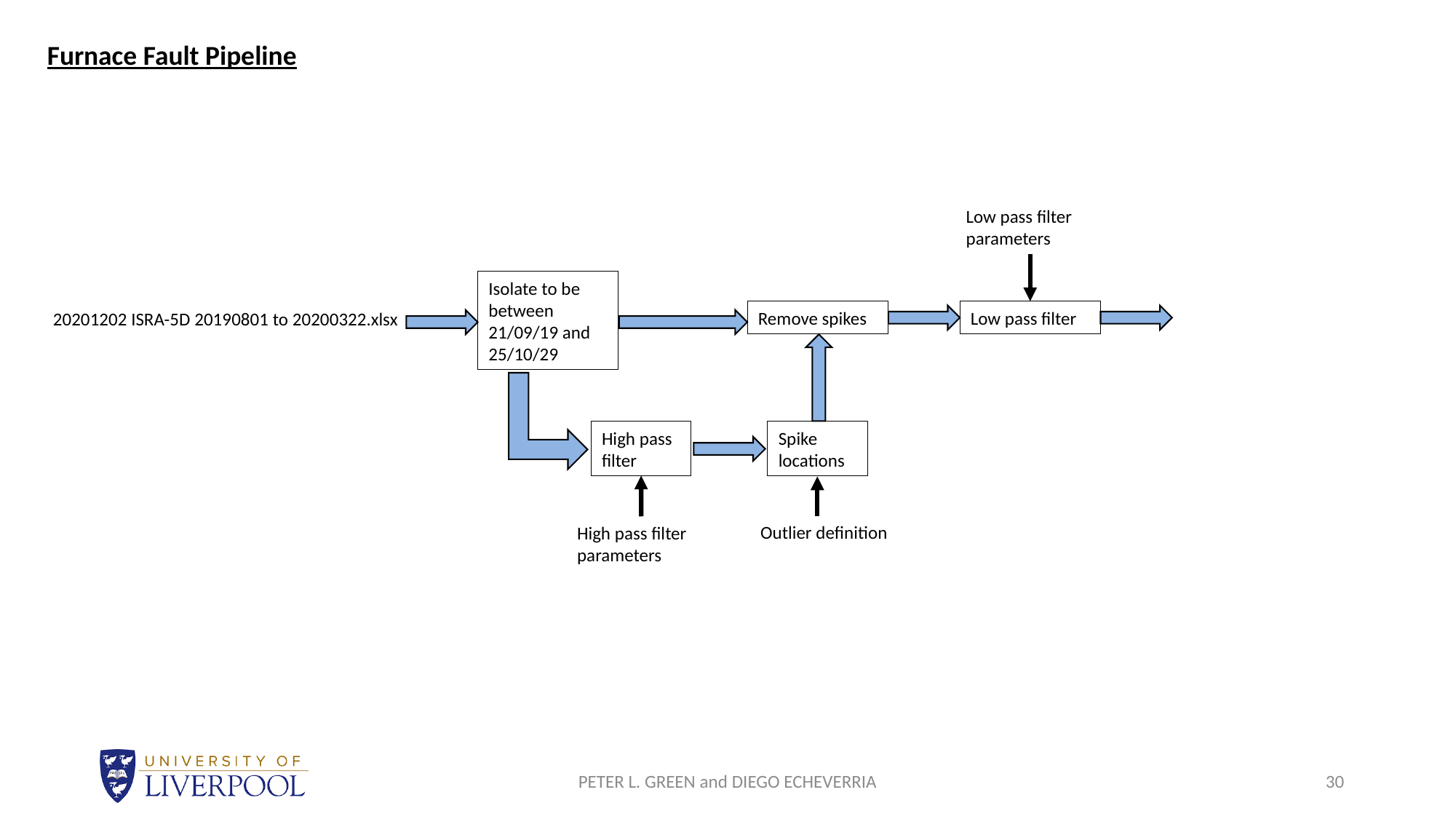

Furnace Fault Pipeline
Low pass filter parameters
Isolate to be between 21/09/19 and 25/10/29
Low pass filter
Remove spikes
20201202 ISRA-5D 20190801 to 20200322.xlsx

High pass filter
Spike locations

Outlier definition
High pass filter parameters
PETER L. GREEN and DIEGO ECHEVERRIA
30